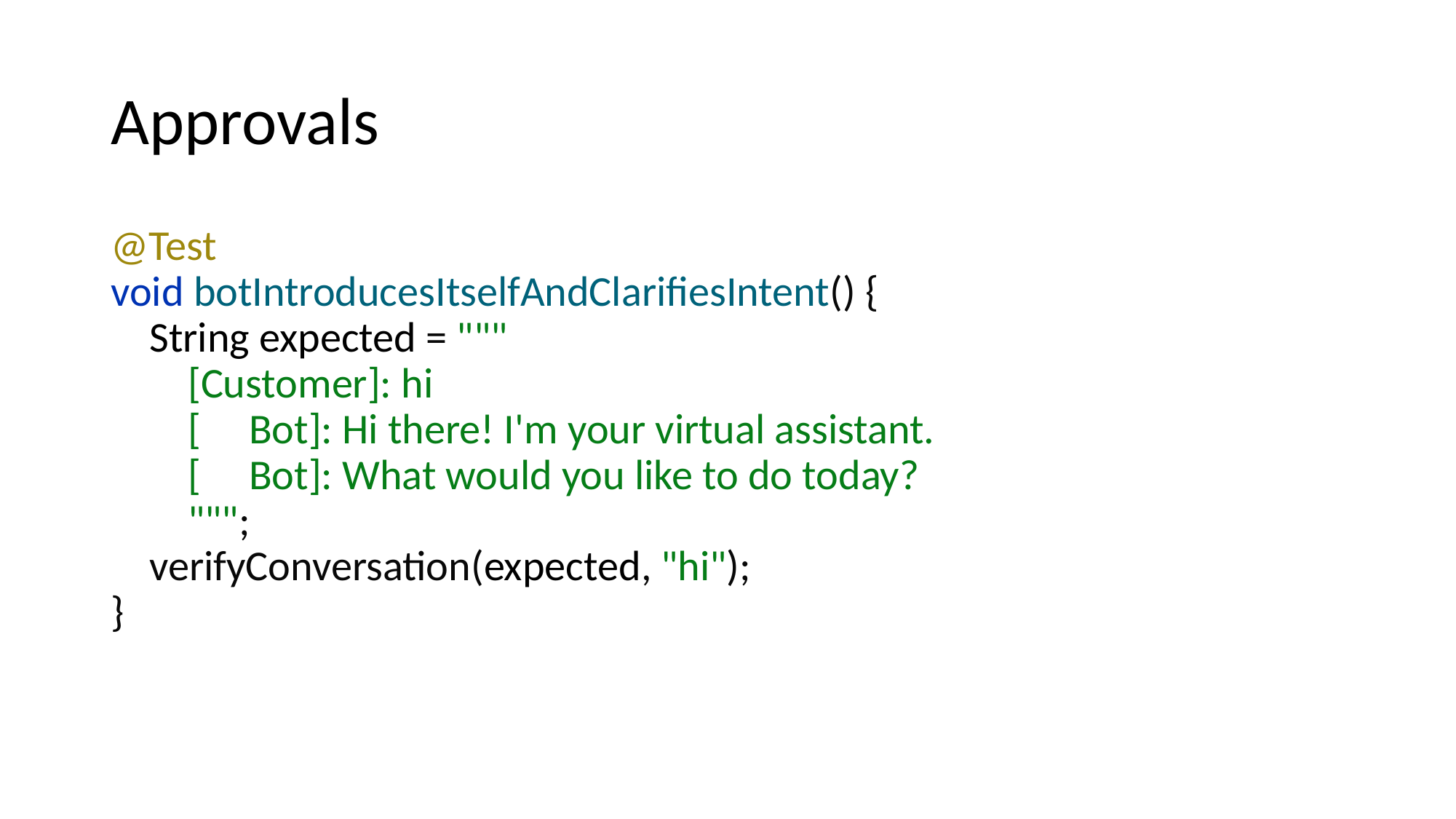

# Approvals
@Test
void botIntroducesItselfAndClarifiesIntent() {
    String expected = """
        [Customer]: hi
        [     Bot]: Hi there! I'm your virtual assistant.
        [     Bot]: What would you like to do today?
        """;
    verifyConversation(expected, "hi");
}